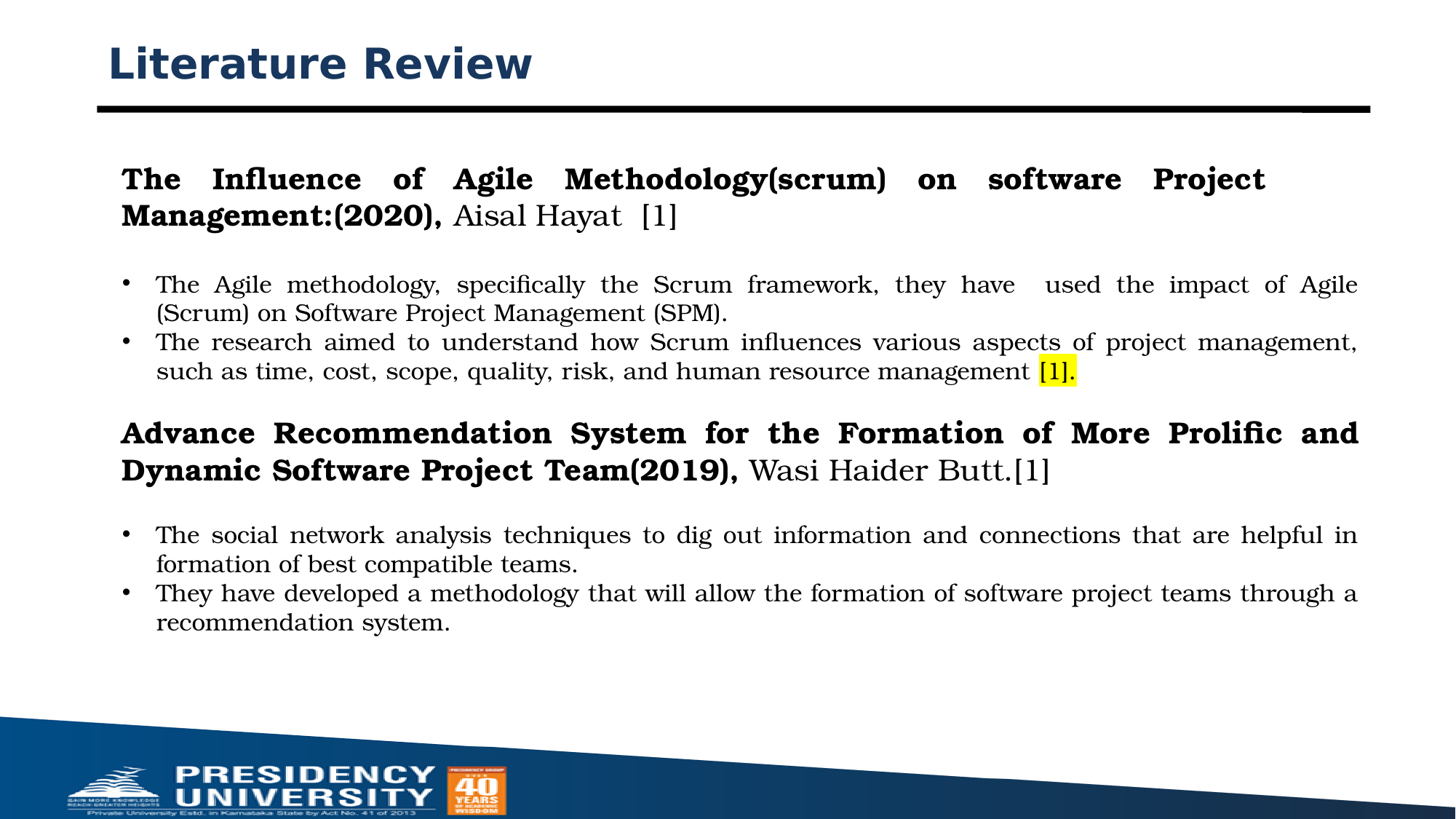

# Literature Review

The Influence of Agile Methodology(scrum) on software Project    Management:(2020), Aisal Hayat  [1]

The Agile methodology, specifically the Scrum framework, they have  used the impact of Agile (Scrum) on Software Project Management (SPM).
The research aimed to understand how Scrum influences various aspects of project management, such as time, cost, scope, quality, risk, and human resource management [1].

Advance Recommendation System for the Formation of More Prolific and Dynamic Software Project Team(2019), Wasi Haider Butt.[1]

The social network analysis techniques to dig out information and connections that are helpful in formation of best compatible teams.
They have developed a methodology that will allow the formation of software project teams through a recommendation system.